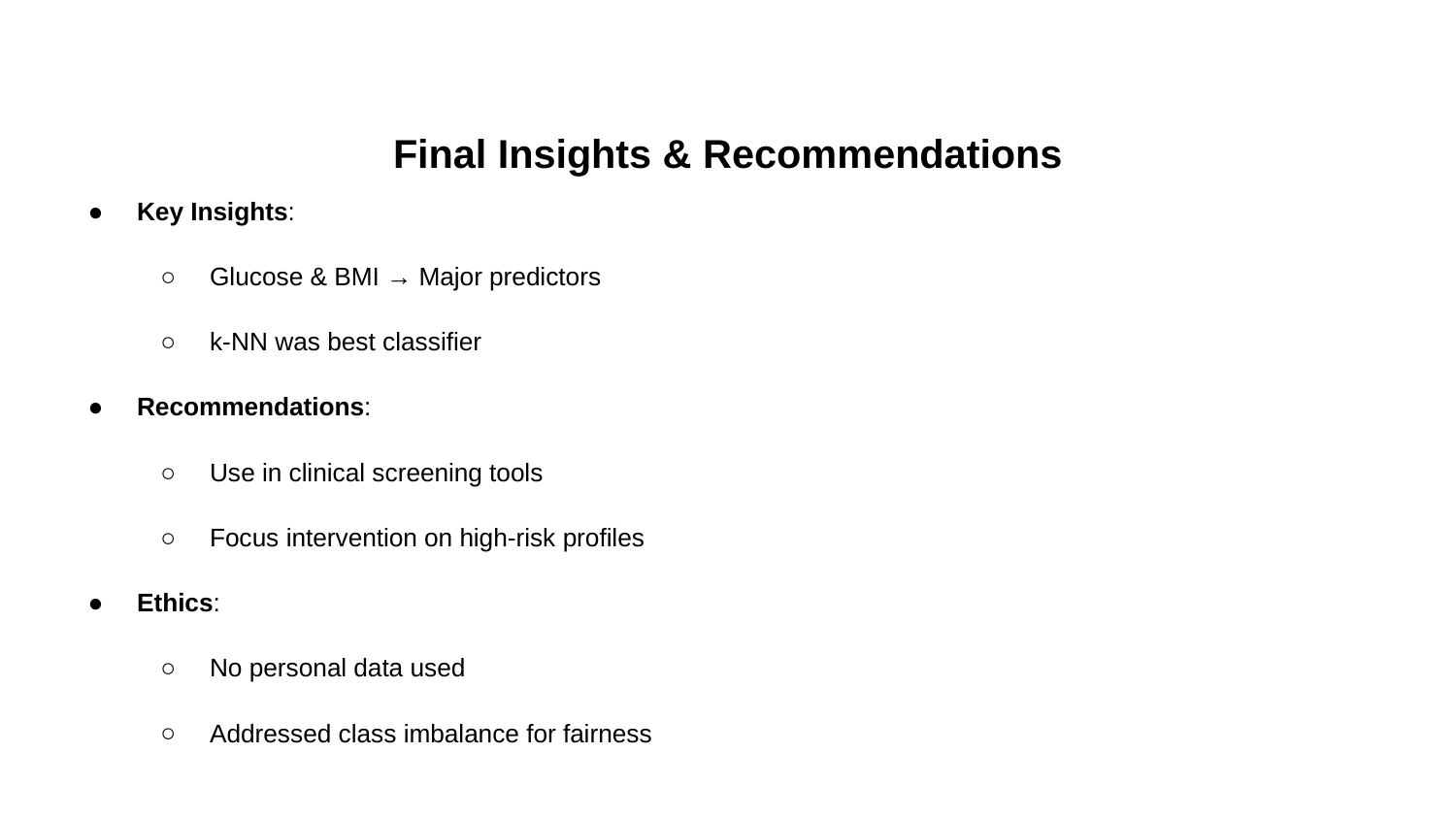

Final Insights & Recommendations
Key Insights:
Glucose & BMI → Major predictors
k-NN was best classifier
Recommendations:
Use in clinical screening tools
Focus intervention on high-risk profiles
Ethics:
No personal data used
Addressed class imbalance for fairness